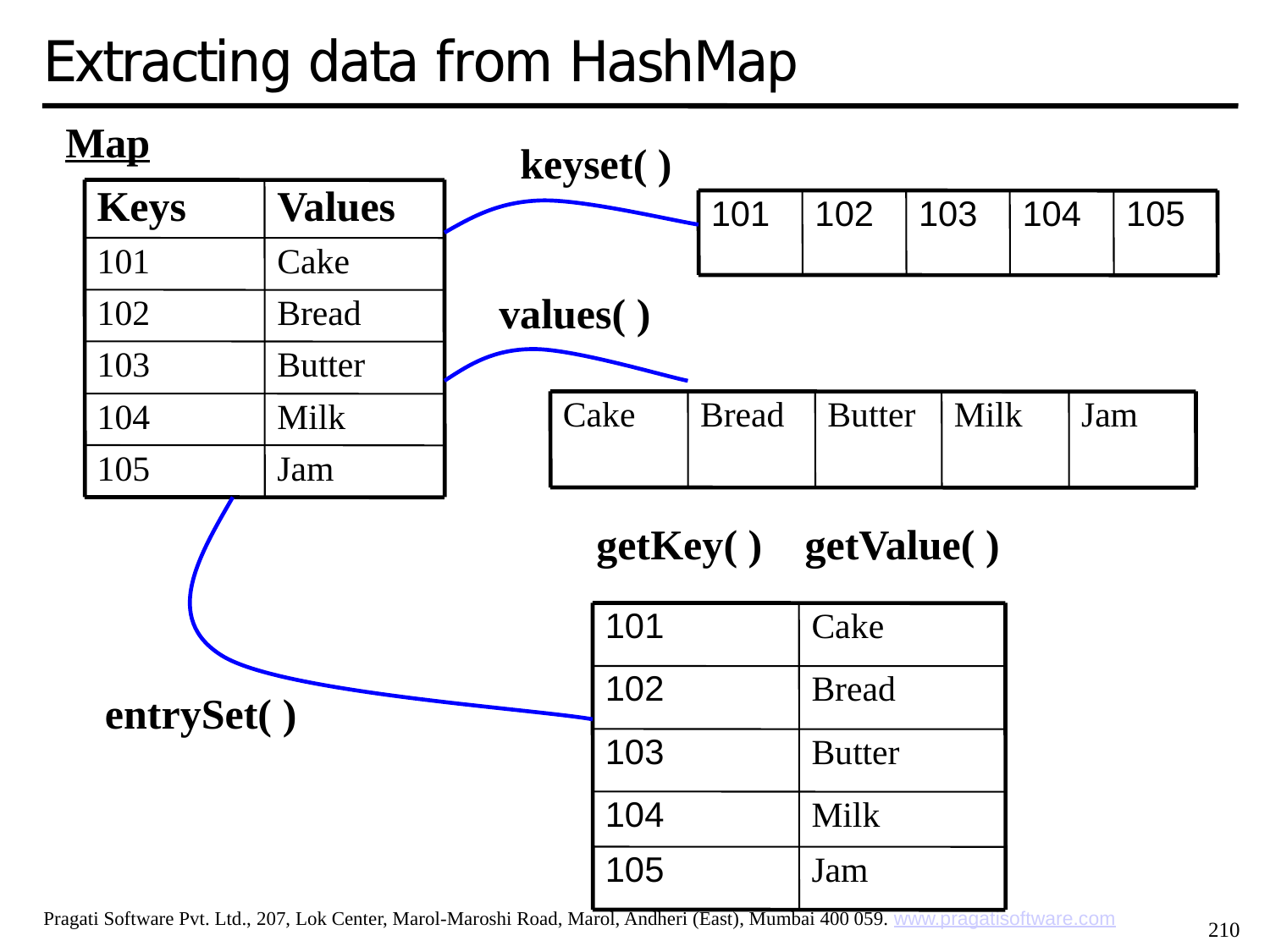

Extracting data from HashMap
Map
keyset( )
Keys
Values
101
Cake
102
Bread
103
Butter
104
Milk
105
Jam
101
102
103
104
105

Cake
Bread

Butter

Milk

Jam

101
Cake
102
Bread
103
Butter
104
Milk
105
Jam
values( )
  getKey( )    getValue( )

entrySet( )